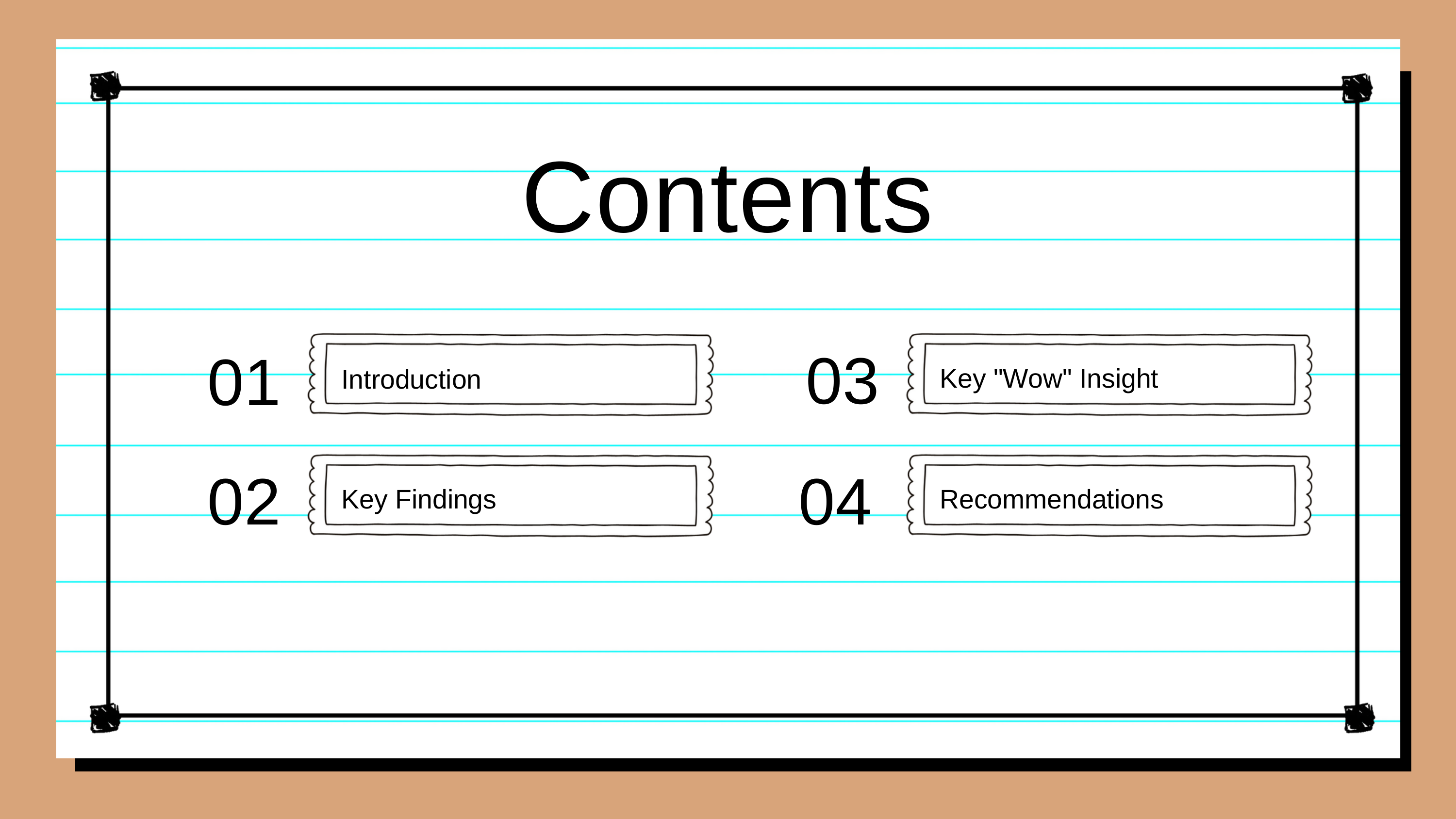

Contents
03
01 02
Key "Wow" Insight
Introduction
04
Key Findings
Recommendations